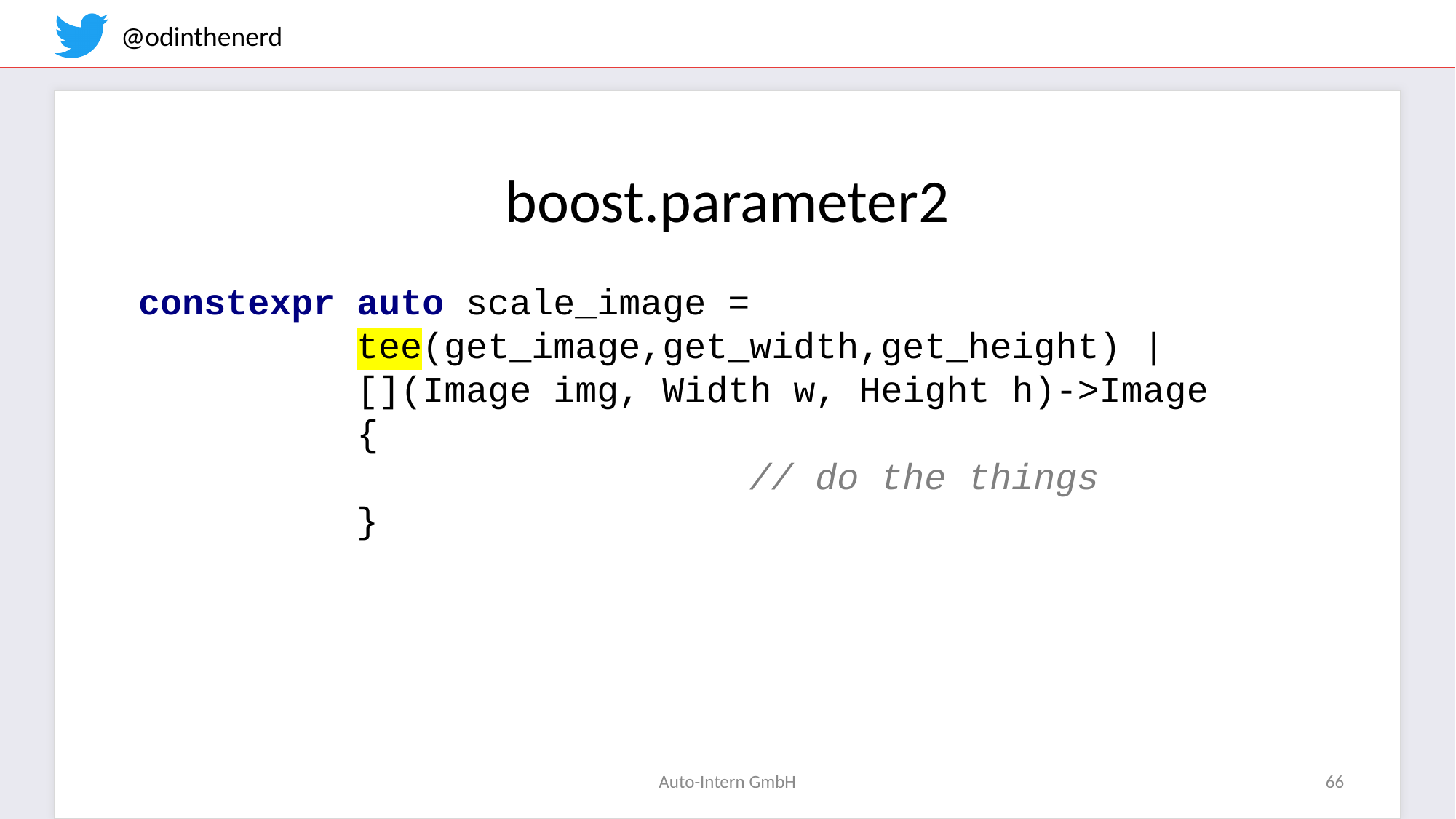

boost.parameter2
constexpr auto scale_image =
          tee(get_image,get_width,get_height) |
          [](Image img, Width w, Height h)->Image
          {
                            // do the things
          }

Auto-Intern GmbH
66